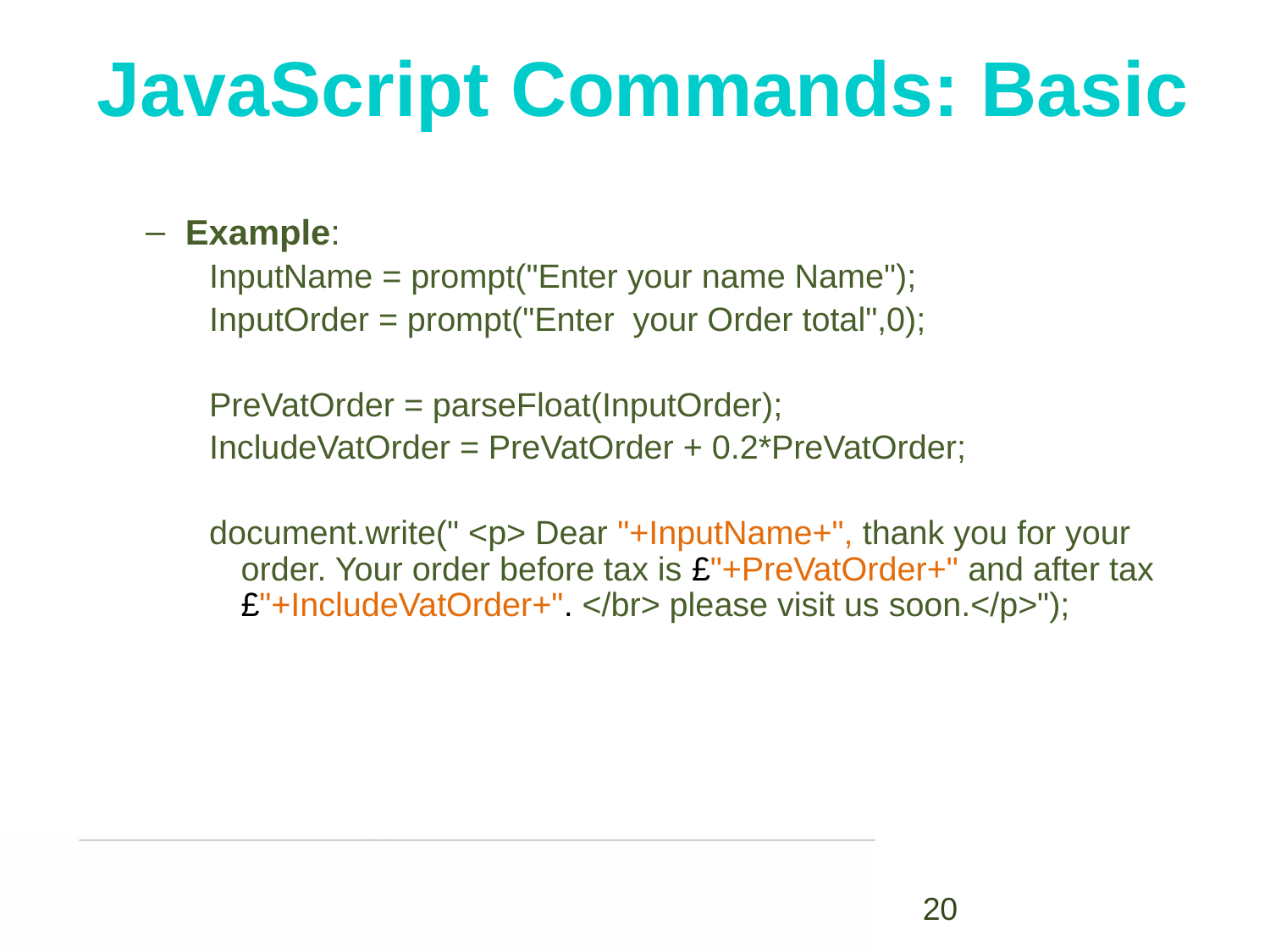

JavaScript Commands: Basic
Example:
InputName = prompt("Enter your name Name");
InputOrder = prompt("Enter  your Order total",0);

PreVatOrder = parseFloat(InputOrder);
IncludeVatOrder = PreVatOrder + 0.2*PreVatOrder;

document.write(" <p> Dear "+InputName+", thank you for your order. Your order before tax is £"+PreVatOrder+" and after tax £"+IncludeVatOrder+". </br> please visit us soon.</p>");

20